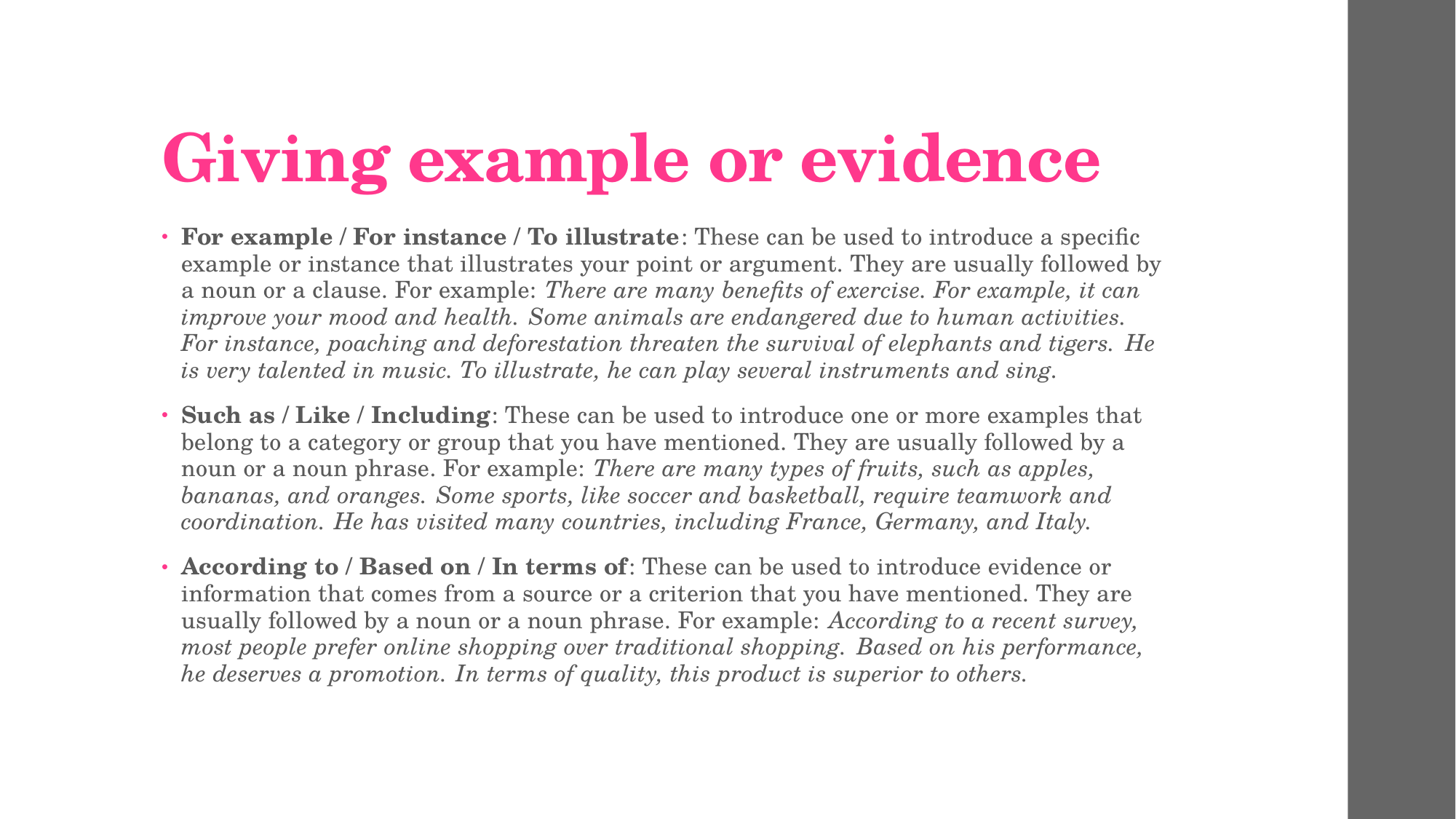

# Giving example or evidence
For example / For instance / To illustrate: These can be used to introduce a specific example or instance that illustrates your point or argument. They are usually followed by a noun or a clause. For example: There are many benefits of exercise. For example, it can improve your mood and health. Some animals are endangered due to human activities. For instance, poaching and deforestation threaten the survival of elephants and tigers. He is very talented in music. To illustrate, he can play several instruments and sing.
Such as / Like / Including: These can be used to introduce one or more examples that belong to a category or group that you have mentioned. They are usually followed by a noun or a noun phrase. For example: There are many types of fruits, such as apples, bananas, and oranges. Some sports, like soccer and basketball, require teamwork and coordination. He has visited many countries, including France, Germany, and Italy.
According to / Based on / In terms of: These can be used to introduce evidence or information that comes from a source or a criterion that you have mentioned. They are usually followed by a noun or a noun phrase. For example: According to a recent survey, most people prefer online shopping over traditional shopping. Based on his performance, he deserves a promotion. In terms of quality, this product is superior to others.